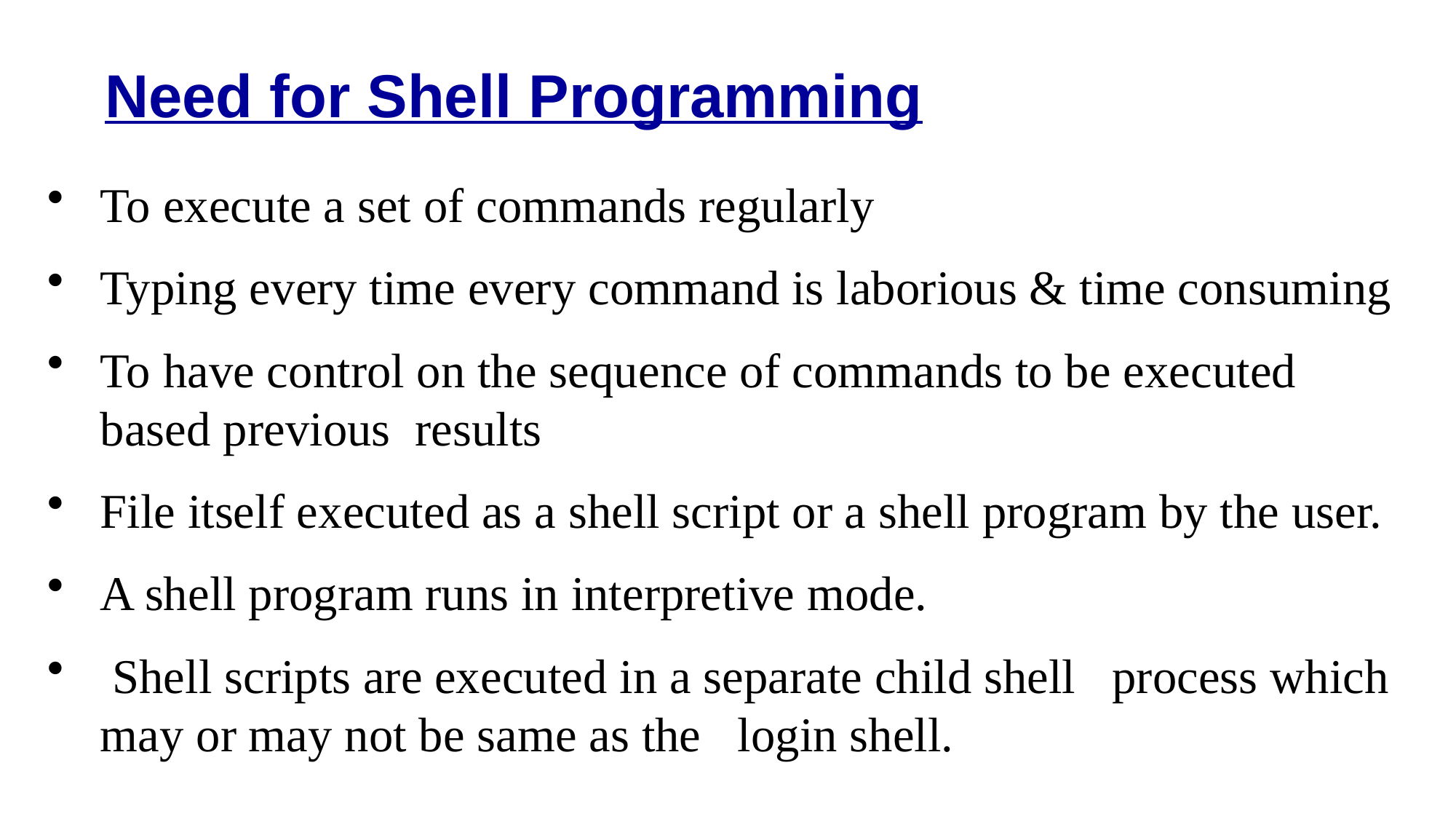

Need for Shell Programming
To execute a set of commands regularly
Typing every time every command is laborious & time consuming
To have control on the sequence of commands to be executed based previous  results
File itself executed as a shell script or a shell program by the user.
A shell program runs in interpretive mode.
 Shell scripts are executed in a separate child shell   process which may or may not be same as the   login shell.